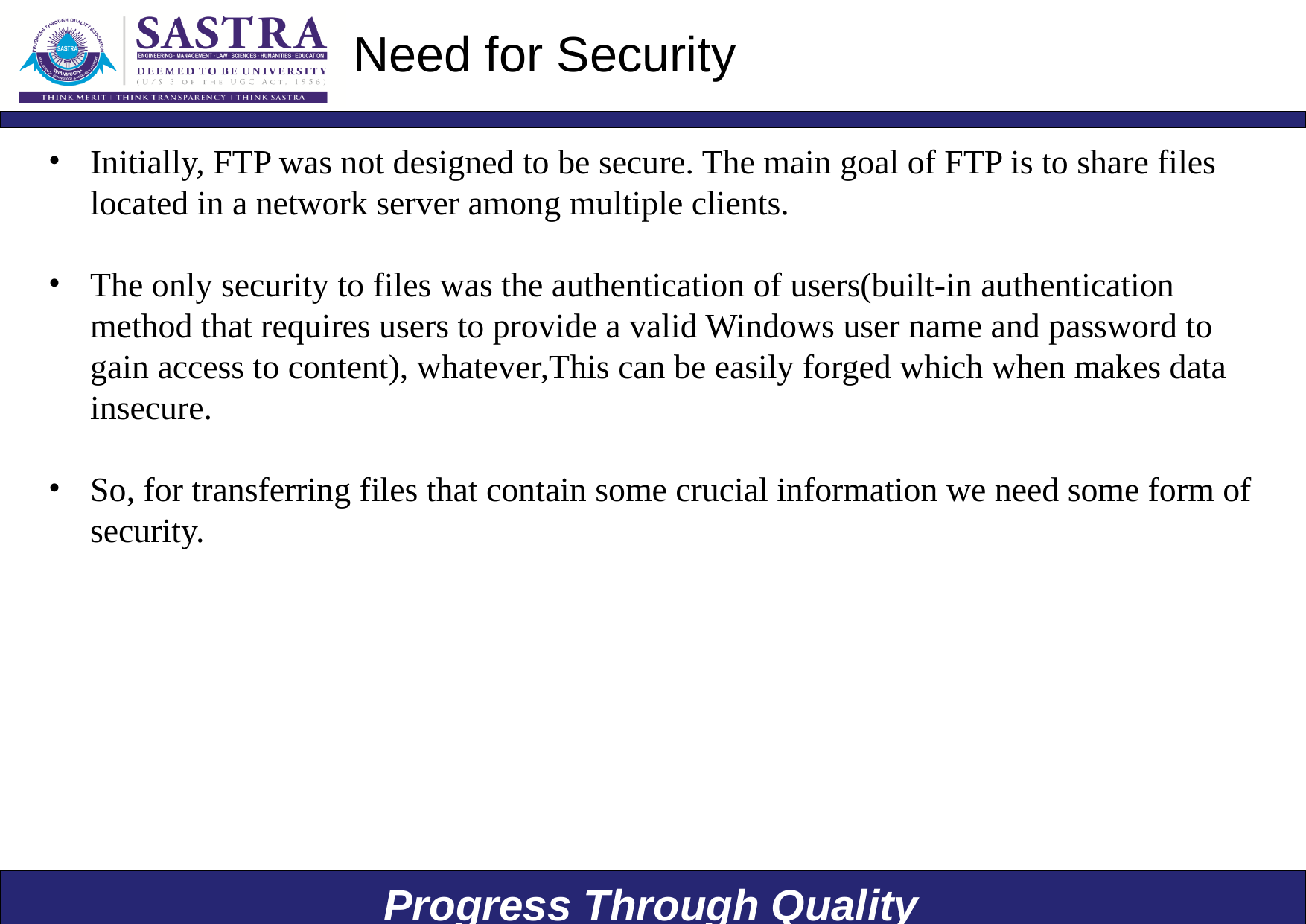

# Need for Security
Initially, FTP was not designed to be secure. The main goal of FTP is to share files located in a network server among multiple clients.

The only security to files was the authentication of users(built-in authentication method that requires users to provide a valid Windows user name and password to gain access to content), whatever,This can be easily forged which when makes data insecure.

So, for transferring files that contain some crucial information we need some form of security.